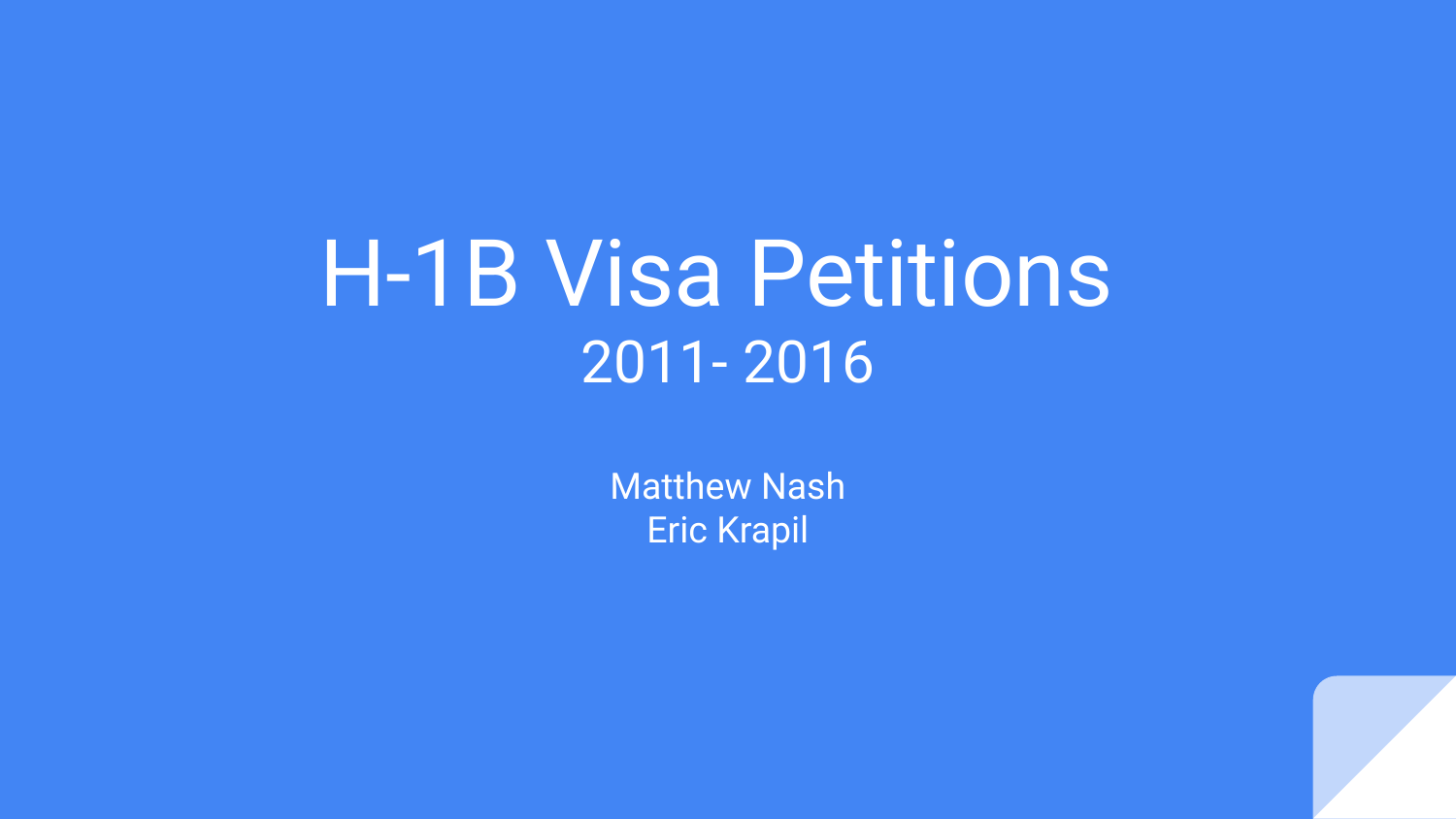

# H-1B Visa Petitions
2011- 2016
Matthew Nash
Eric Krapil